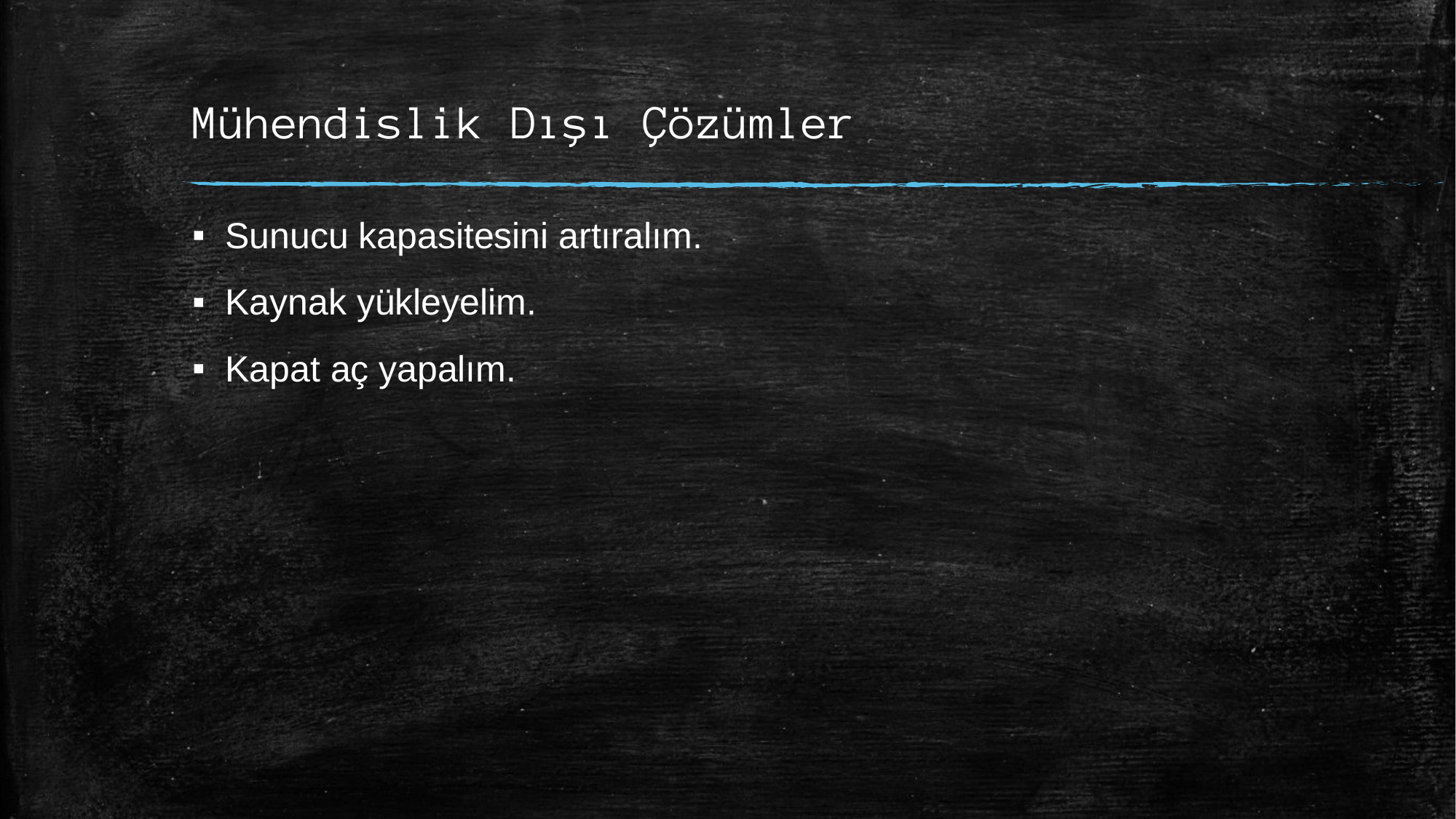

# Mühendislik Dışı Çözümler
Sunucu kapasitesini artıralım.
Kaynak yükleyelim.
Kapat aç yapalım.